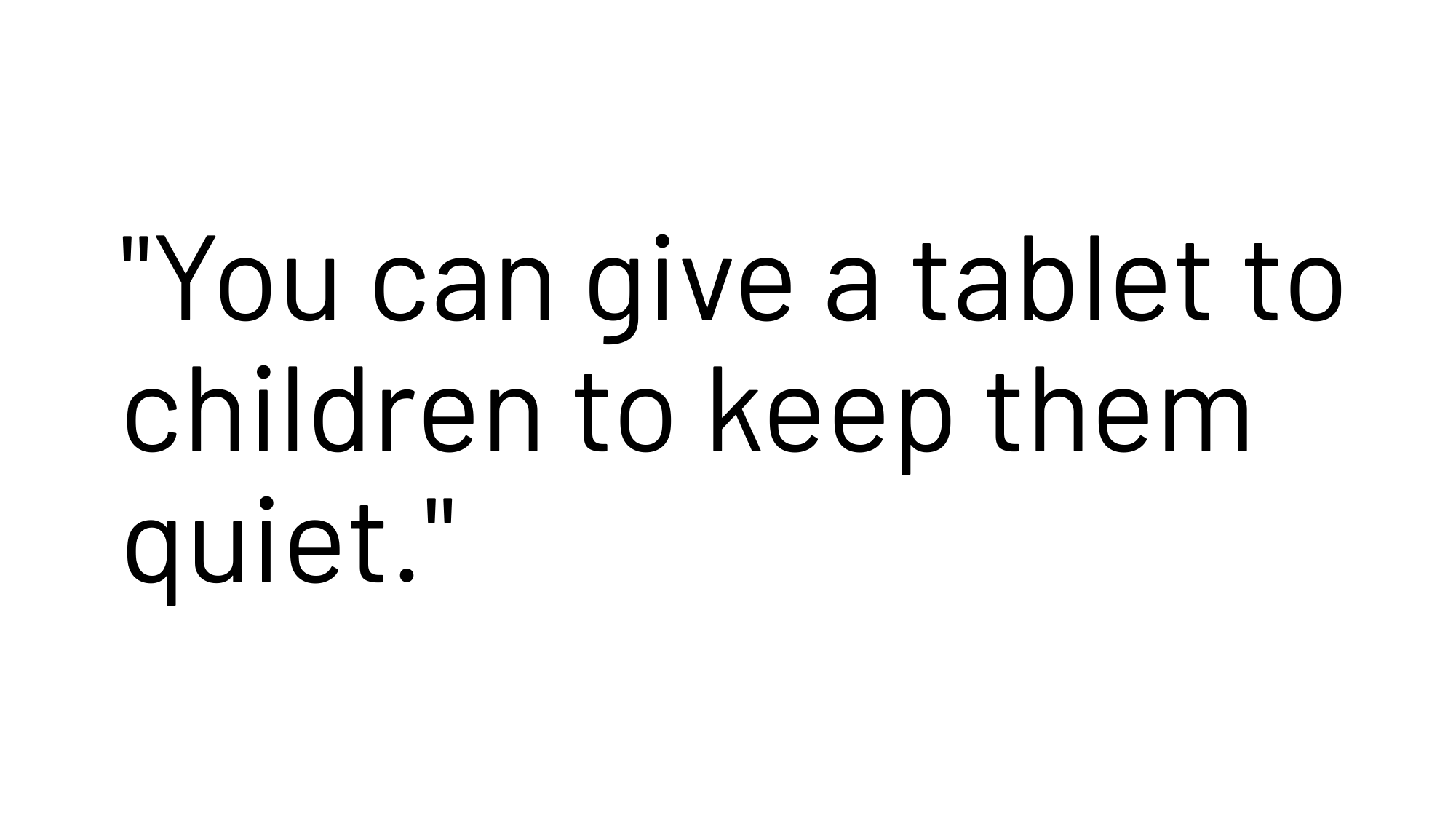

# "You can give a tablet to children to keep them quiet."